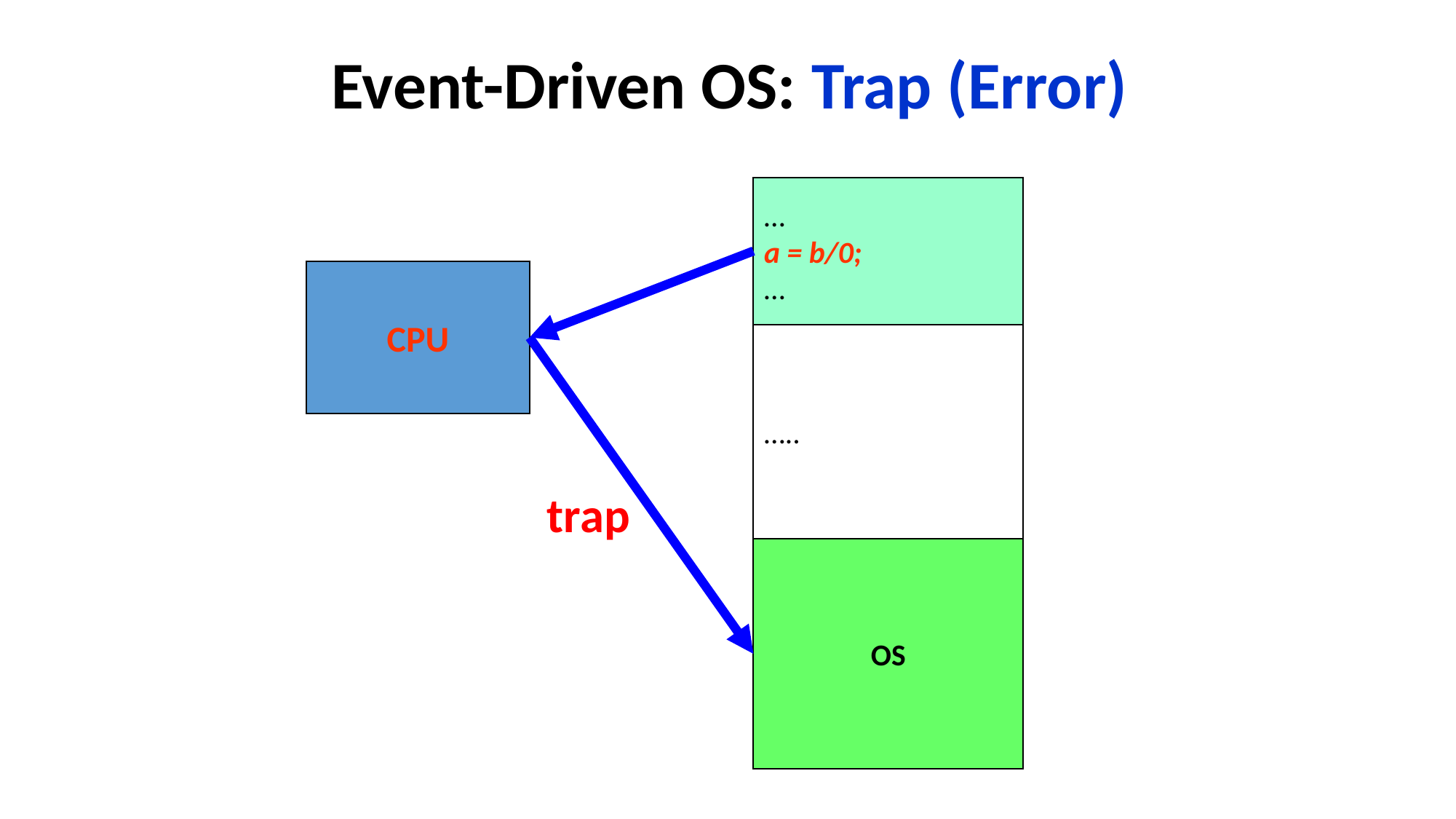

# Event-Driven OS: Trap (Error)

…
a = b/0;
…
CPU
…..
trap
OS